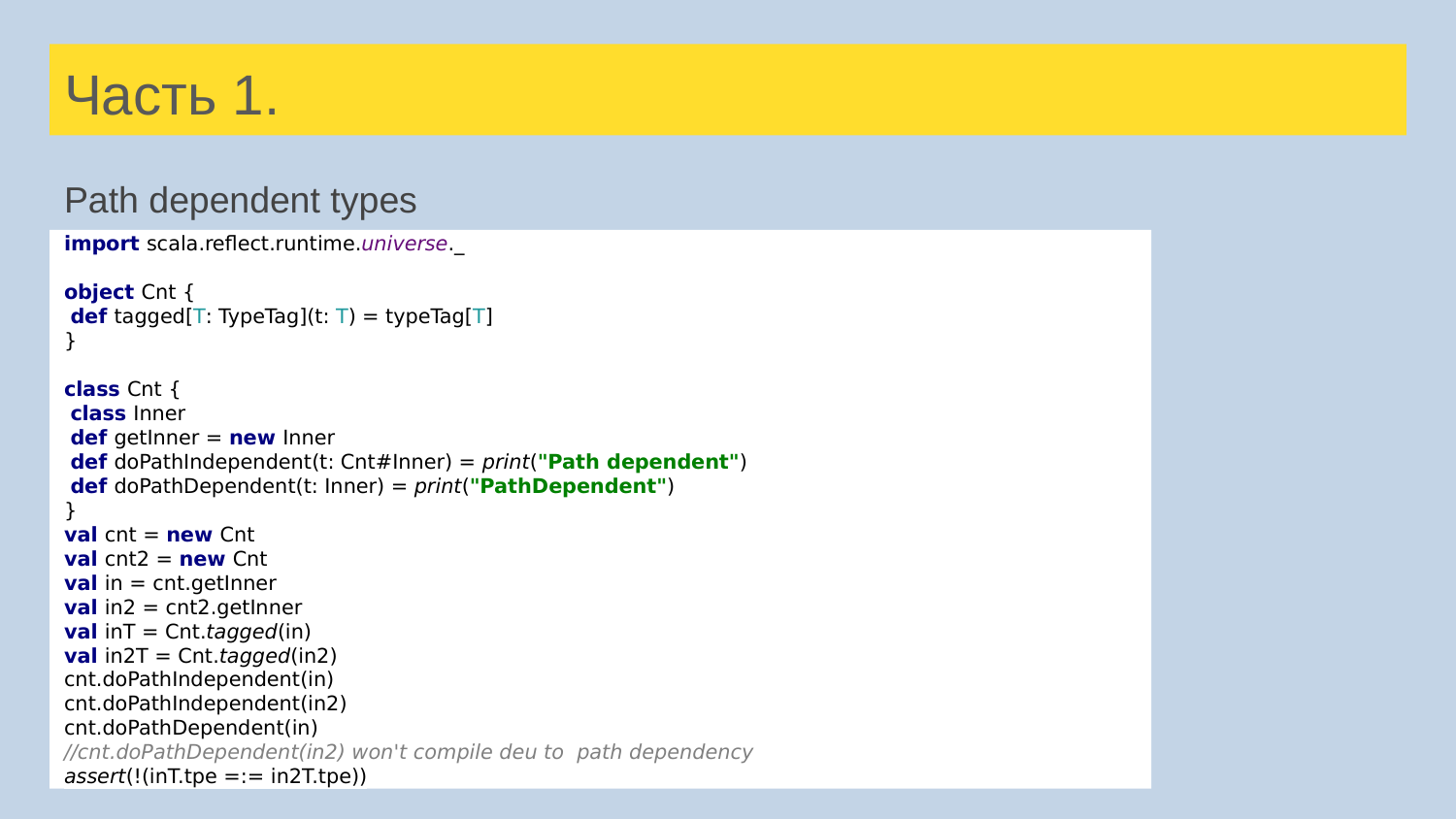

# Часть 1.
Path dependent types
import scala.reflect.runtime.universe._

object Cnt {
 def tagged[T: TypeTag](t: T) = typeTag[T]
}

class Cnt {
 class Inner
 def getInner = new Inner
 def doPathIndependent(t: Cnt#Inner) = print("Path dependent")
 def doPathDependent(t: Inner) = print("PathDependent")
}
val cnt = new Cnt
val cnt2 = new Cnt
val in = cnt.getInner
val in2 = cnt2.getInner
val inT = Cnt.tagged(in)
val in2T = Cnt.tagged(in2)
cnt.doPathIndependent(in)
cnt.doPathIndependent(in2)
cnt.doPathDependent(in)
//cnt.doPathDependent(in2) won't compile deu to  path dependency
assert(!(inT.tpe =:= in2T.tpe))